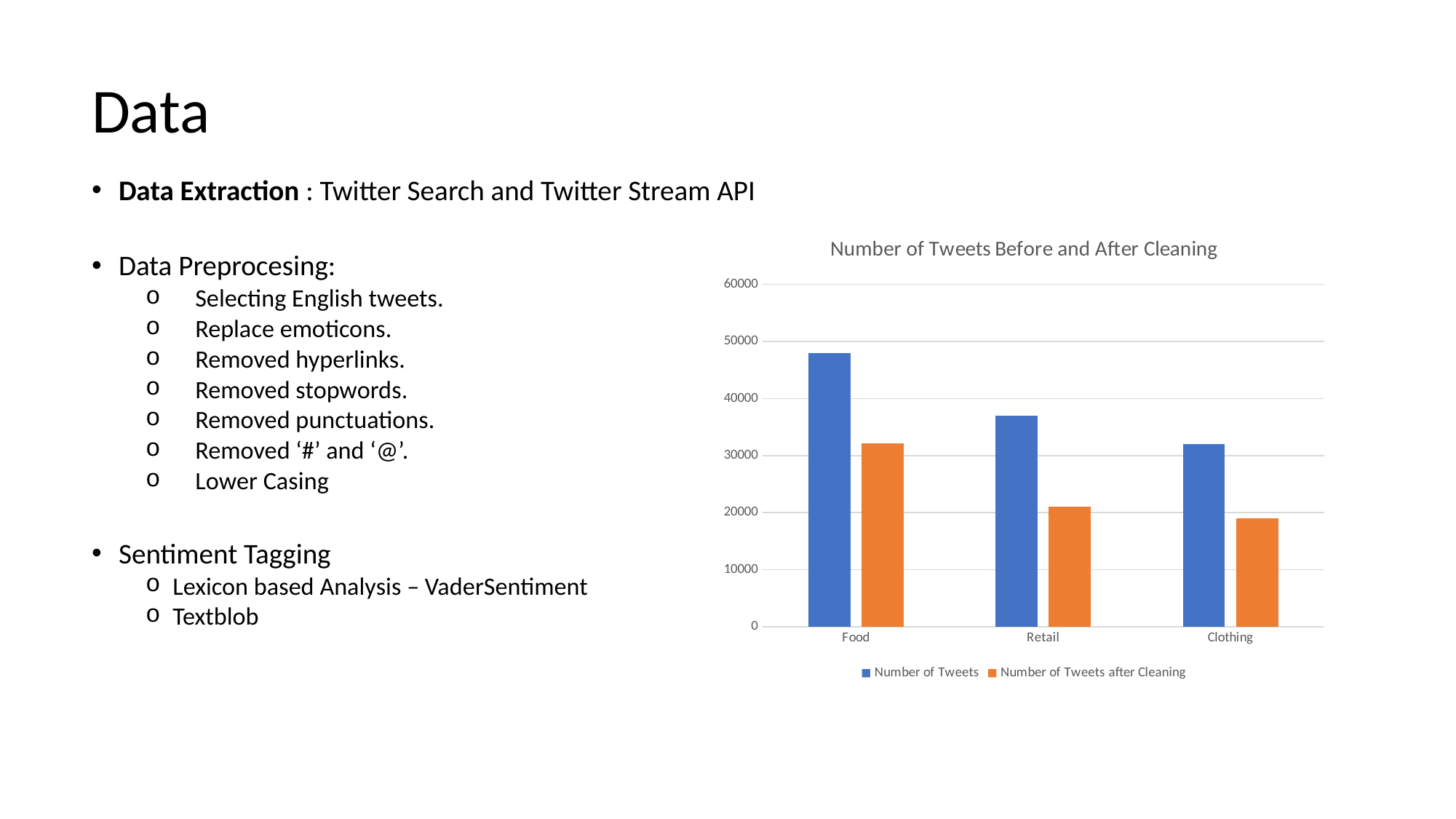

# Data
Data Extraction : Twitter Search and Twitter Stream API

Data Preprocesing:
    Selecting English tweets.
    Replace emoticons.
    Removed hyperlinks.
    Removed stopwords.
    Removed punctuations.
    Removed ‘#’ and ‘@’.
    Lower Casing

Sentiment Tagging
Lexicon based Analysis – VaderSentiment
Textblob

### Chart: Number of Tweets Before and After Cleaning

| Category | Number of Tweets | Number of Tweets after Cleaning |
|---|---|---|
| Food | 48000.0 | 32091.0 |
| Retail | 37000.0 | 21006.0 |
| Clothing | 32000.0 | 19000.0 |